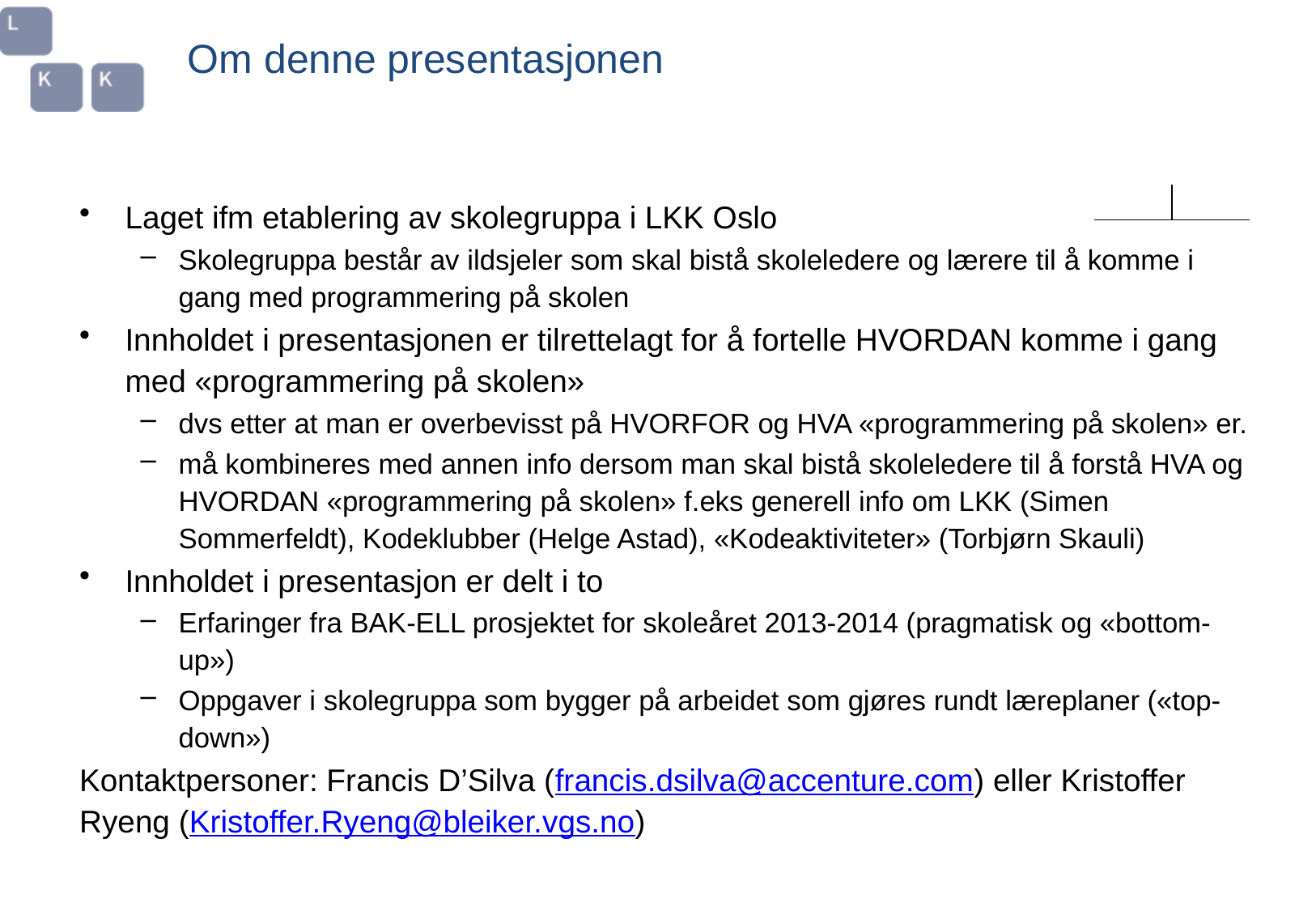

# Om denne presentasjonen
Laget ifm etablering av skolegruppa i LKK Oslo
Skolegruppa består av ildsjeler som skal bistå skoleledere og lærere til å komme i gang med programmering på skolen
Innholdet i presentasjonen er tilrettelagt for å fortelle HVORDAN komme i gang med «programmering på skolen»
dvs etter at man er overbevisst på HVORFOR og HVA «programmering på skolen» er.
må kombineres med annen info dersom man skal bistå skoleledere til å forstå HVA og HVORDAN «programmering på skolen» f.eks generell info om LKK (Simen Sommerfeldt), Kodeklubber (Helge Astad), «Kodeaktiviteter» (Torbjørn Skauli)
Innholdet i presentasjon er delt i to
Erfaringer fra BAK-ELL prosjektet for skoleåret 2013-2014 (pragmatisk og «bottom-up»)
Oppgaver i skolegruppa som bygger på arbeidet som gjøres rundt læreplaner («top-down»)
Kontaktpersoner: Francis D’Silva (francis.dsilva@accenture.com) eller Kristoffer Ryeng (Kristoffer.Ryeng@bleiker.vgs.no)